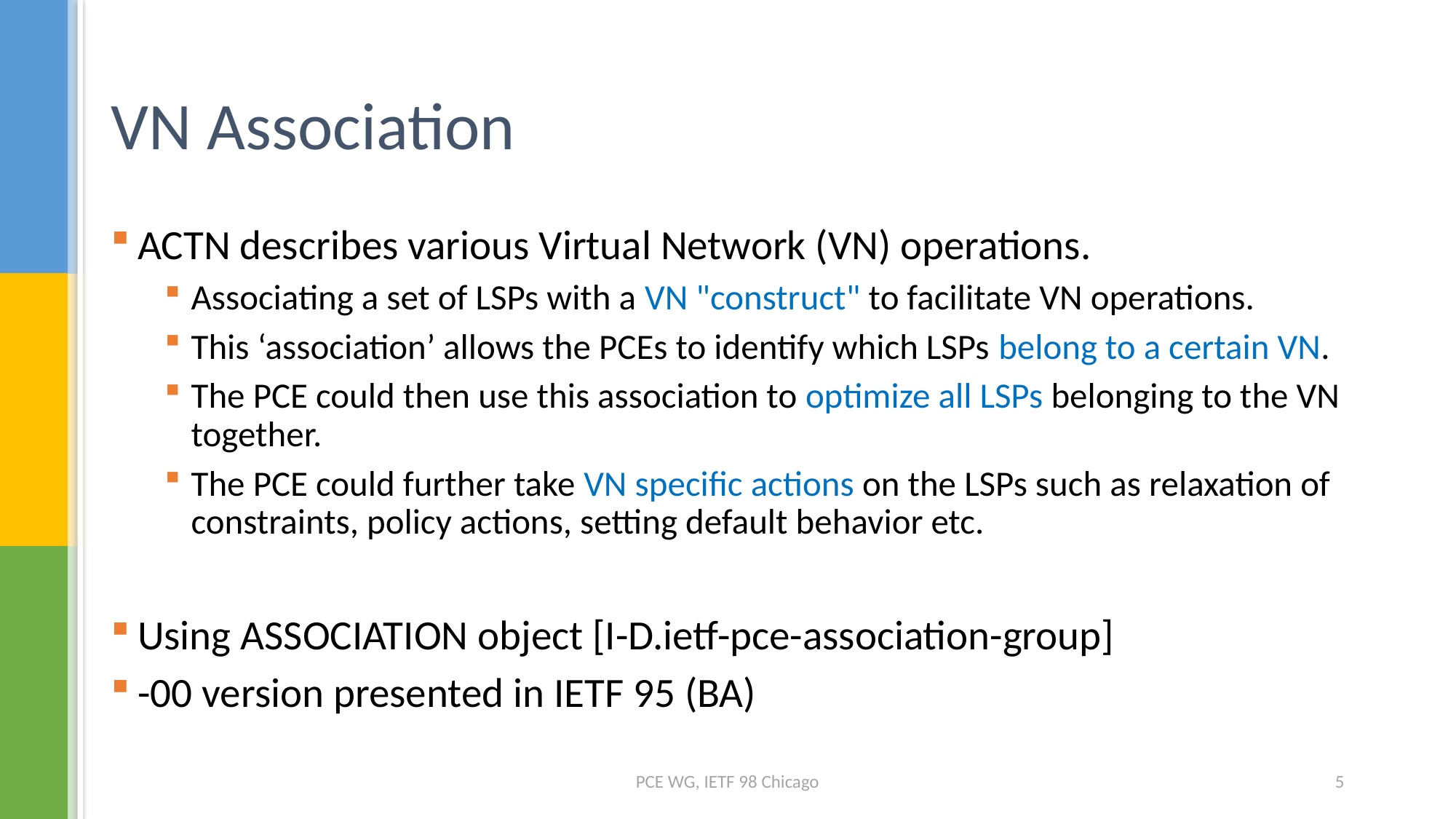

# VN Association
ACTN describes various Virtual Network (VN) operations.
Associating a set of LSPs with a VN "construct" to facilitate VN operations.
This ‘association’ allows the PCEs to identify which LSPs belong to a certain VN.
The PCE could then use this association to optimize all LSPs belonging to the VN together.
The PCE could further take VN specific actions on the LSPs such as relaxation of constraints, policy actions, setting default behavior etc.

Using ASSOCIATION object [I-D.ietf-pce-association-group]
-00 version presented in IETF 95 (BA)
PCE WG, IETF 98 Chicago
5